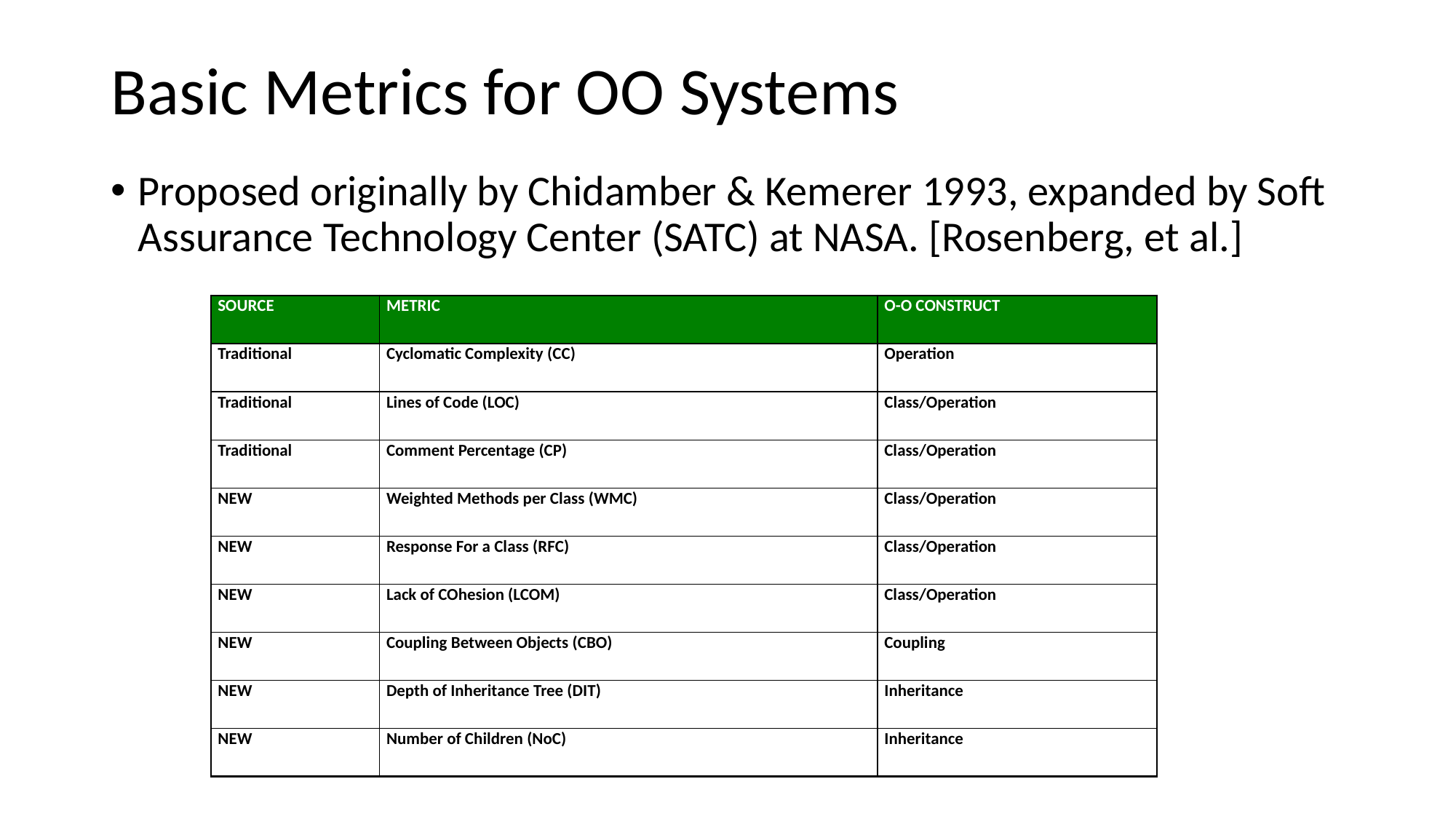

# Basic Metrics for OO Systems
Proposed originally by Chidamber & Kemerer 1993, expanded by Soft  Assurance Technology Center (SATC) at NASA. [Rosenberg, et al.]
| SOURCE | METRIC | O-O CONSTRUCT |
| --- | --- | --- |
| Traditional | Cyclomatic Complexity (CC) | Operation |
| Traditional | Lines of Code (LOC) | Class/Operation |
| Traditional | Comment Percentage (CP) | Class/Operation |
| NEW | Weighted Methods per Class (WMC) | Class/Operation |
| NEW | Response For a Class (RFC) | Class/Operation |
| NEW | Lack of COhesion (LCOM) | Class/Operation |
| NEW | Coupling Between Objects (CBO) | Coupling |
| NEW | Depth of Inheritance Tree (DIT) | Inheritance |
| NEW | Number of Children (NoC) | Inheritance |